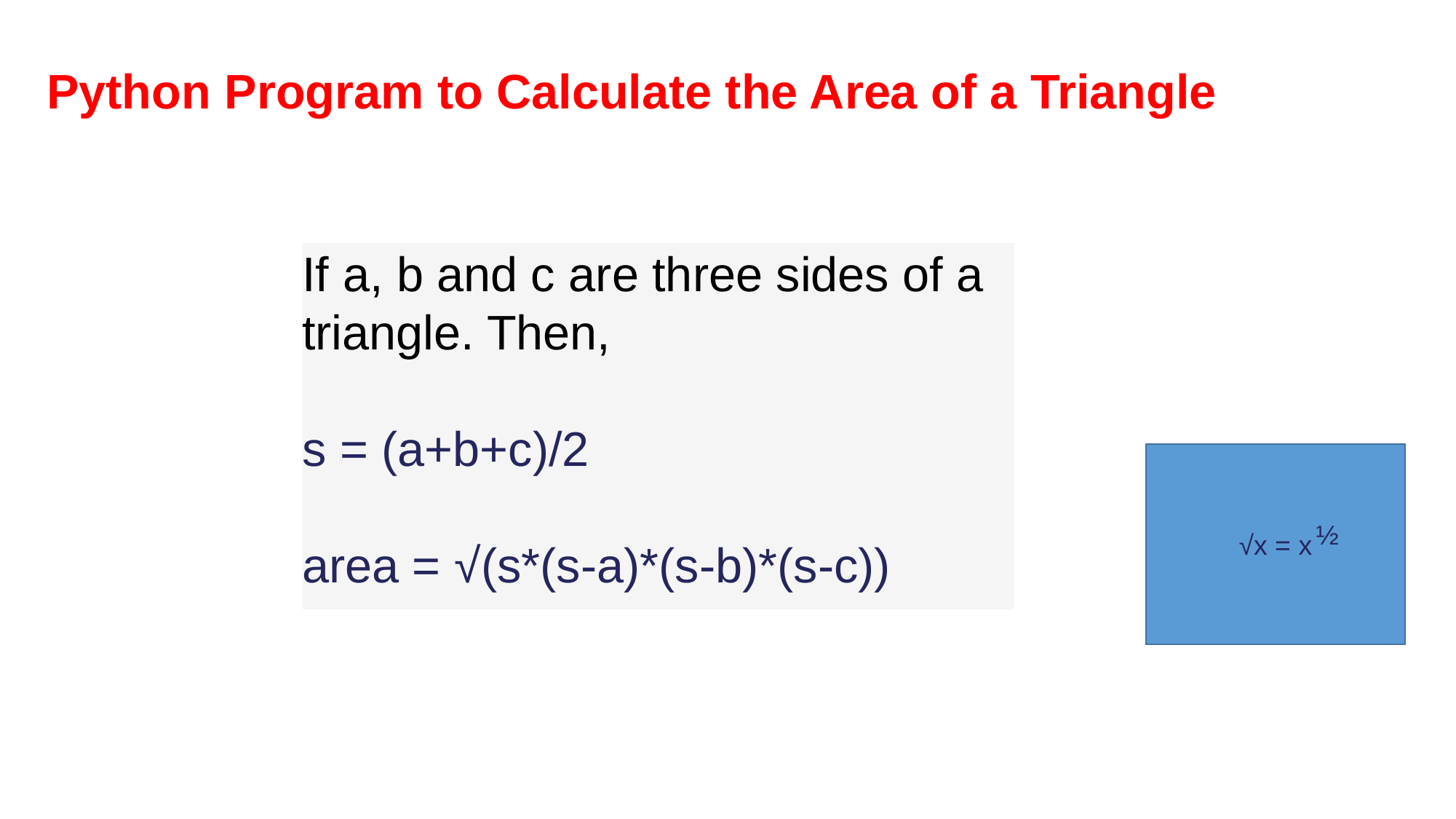

Python Program to Calculate the Area of a Triangle
If a, b and c are three sides of a triangle. Then,

s = (a+b+c)/2

area = √(s*(s-a)*(s-b)*(s-c))
√x = x
 ½